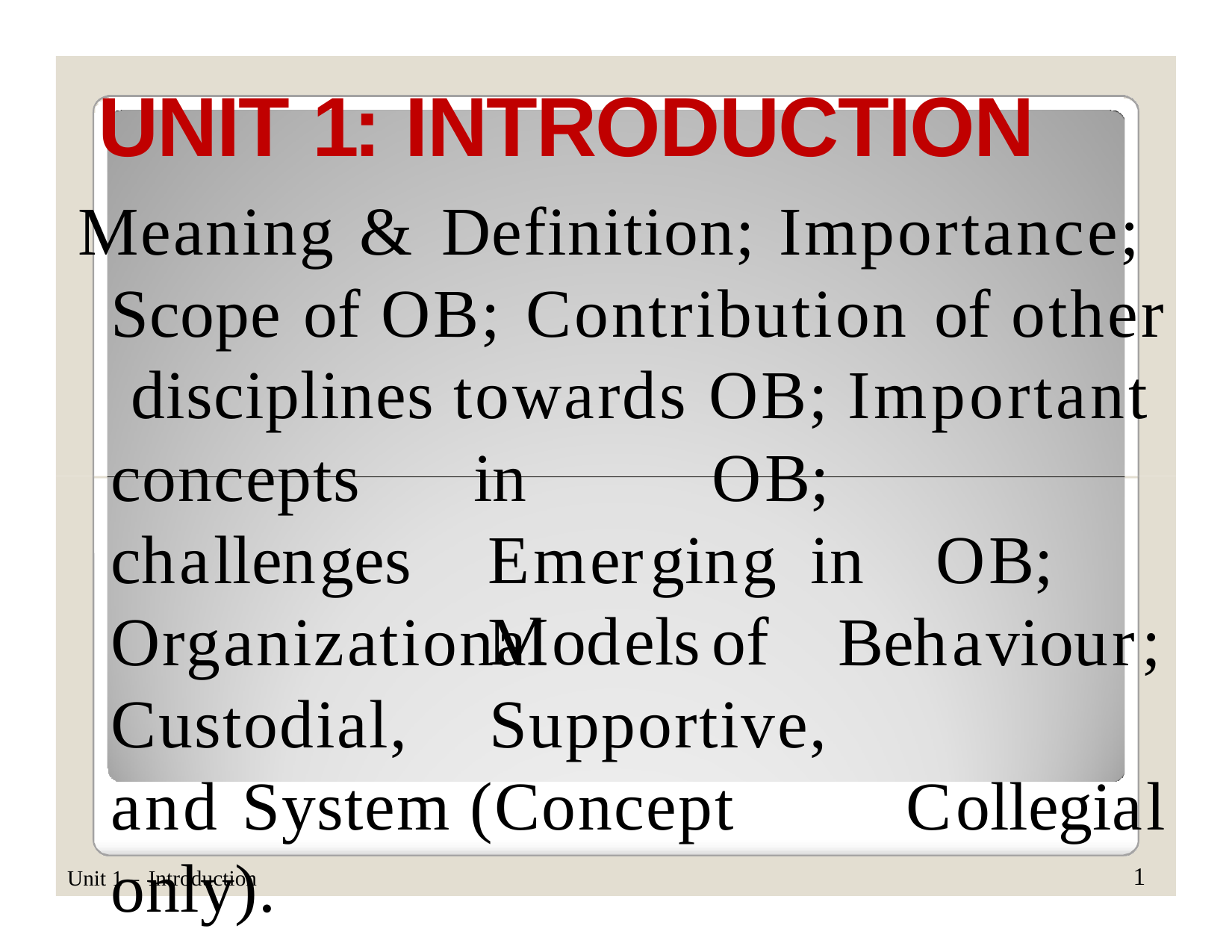

# UNIT 1: INTRODUCTION

Meaning & Definition; Importance;  Scope of OB; Contribution of other  disciplines towards OB; Important
concepts  challenges
in		OB;		Emerging  in	OB;	Models	of

Organizational
Behaviour;  Collegial
Custodial,	Supportive,
and System (Concept only).
1
Unit 1 – Introduction